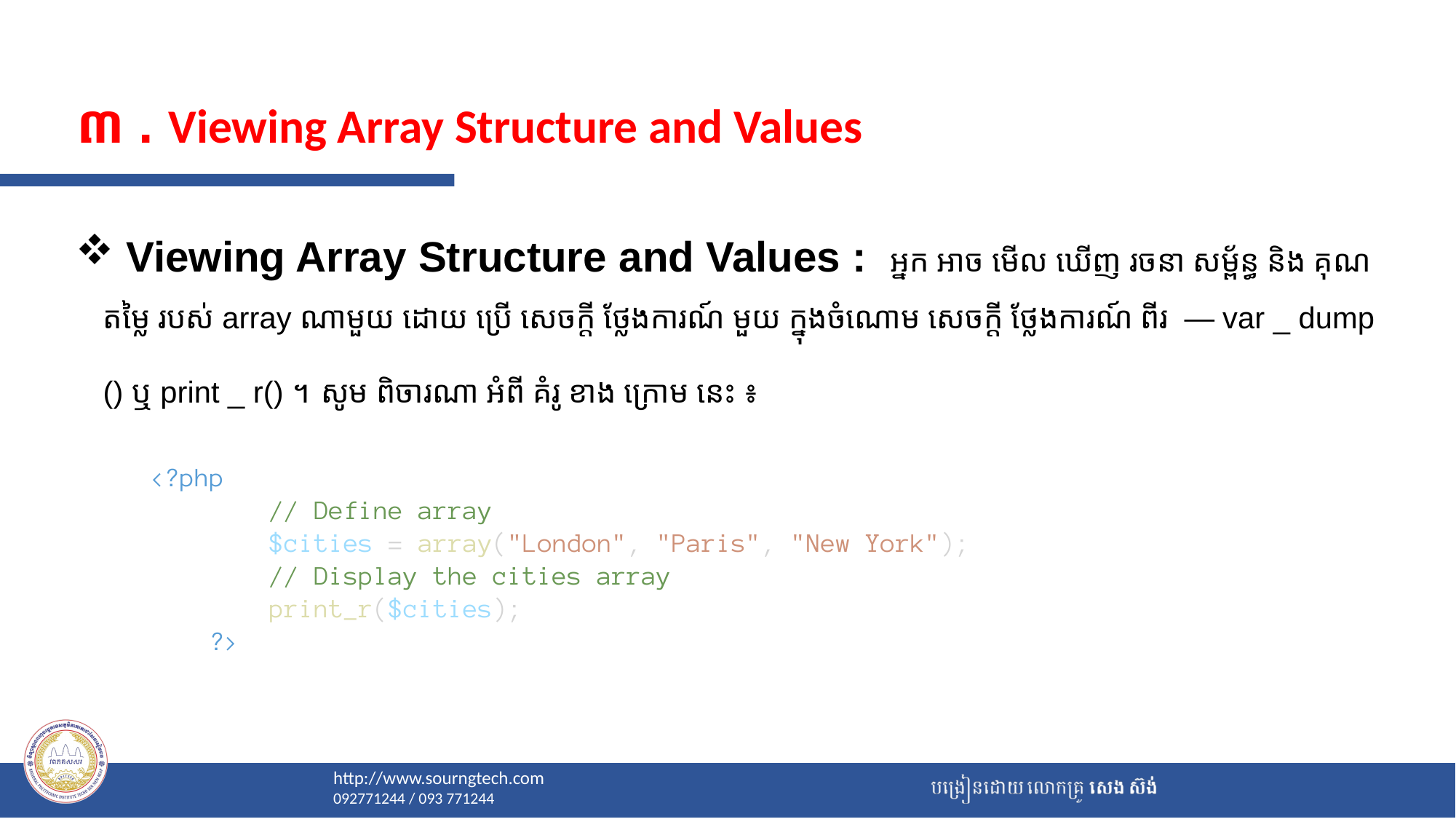

# ៣​ .​ Viewing Array Structure and Values
 Viewing Array Structure and Values :  អ្នក អាច មើល ឃើញ រចនា សម្ព័ន្ធ និង គុណ តម្លៃ របស់ array ណាមួយ ដោយ ប្រើ សេចក្តី ថ្លែងការណ៍ មួយ ក្នុងចំណោម សេចក្តី ថ្លែងការណ៍ ពីរ  — var _ dump () ឬ print​ _​ r() ។ សូម ពិចារណា អំពី គំរូ ខាង ក្រោម នេះ ៖
<?php
        // Define array
        $cities = array("London", "Paris", "New York");
        // Display the cities array
        print_r($cities);
    ?>